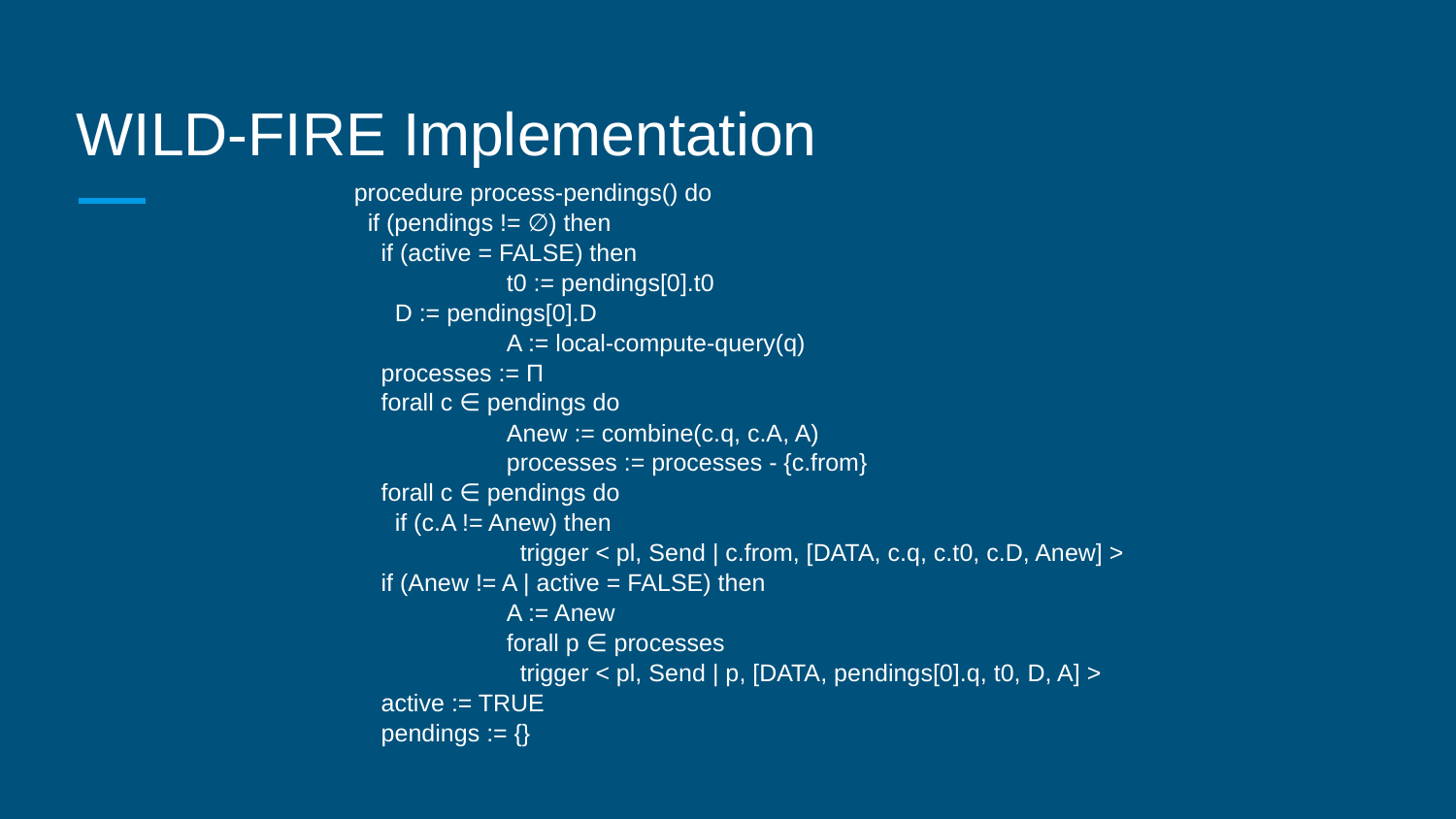

# WILD-FIRE Implementation
procedure process-pendings() do
  if (pendings != ∅) then
    if (active = FALSE) then
	 t0 := pendings[0].t0
      D := pendings[0].D
	 A := local-compute-query(q)
    processes := Π
    forall c ∈ pendings do
	 Anew := combine(c.q, c.A, A)
	 processes := processes - {c.from}
    forall c ∈ pendings do
      if (c.A != Anew) then
	   trigger < pl, Send | c.from, [DATA, c.q, c.t0, c.D, Anew] >
    if (Anew != A | active = FALSE) then
	 A := Anew
	 forall p ∈ processes
	   trigger < pl, Send | p, [DATA, pendings[0].q, t0, D, A] >
    active := TRUE
    pendings := {}